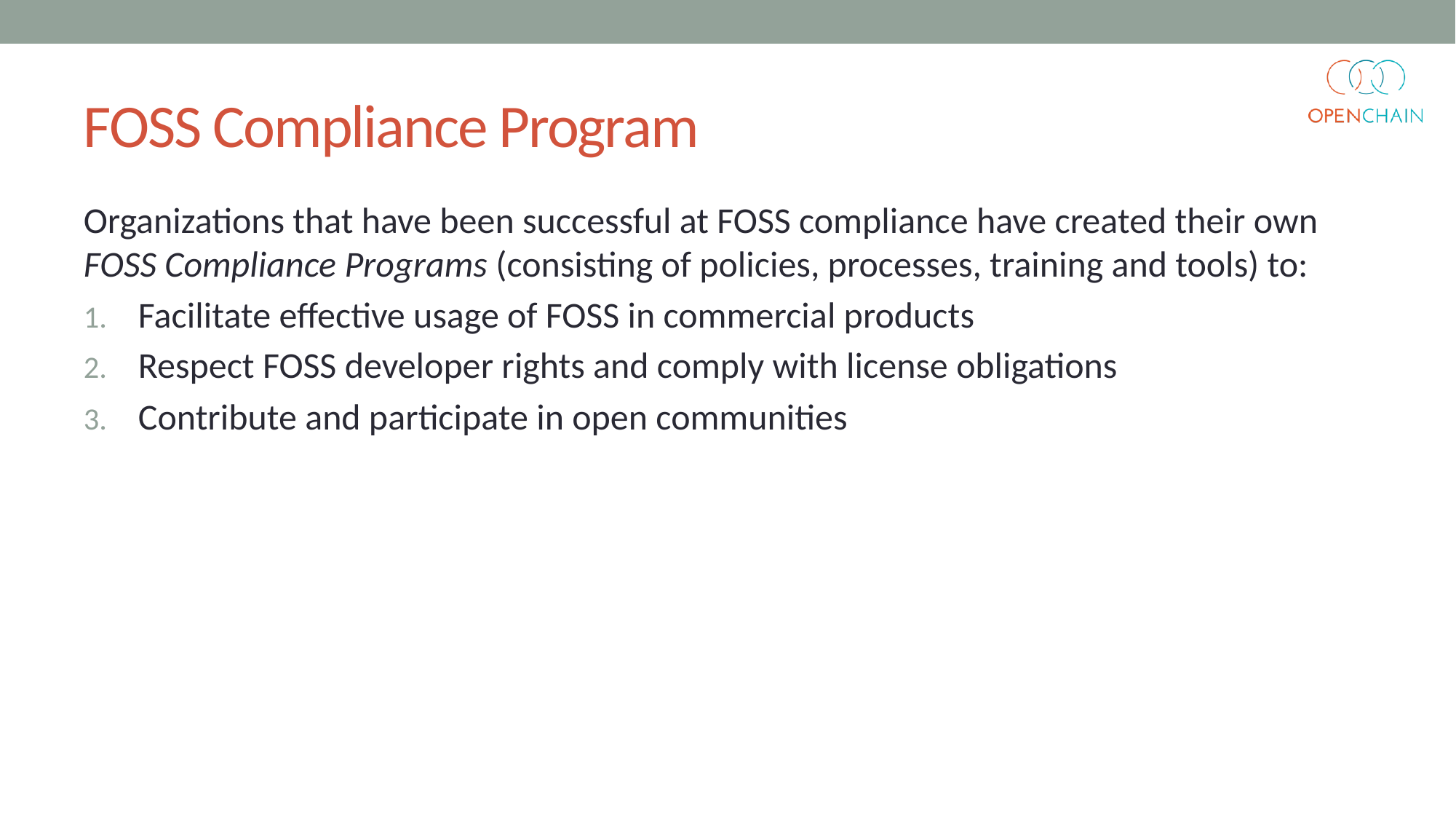

# FOSS Compliance Program
Organizations that have been successful at FOSS compliance have created their own FOSS Compliance Programs (consisting of policies, processes, training and tools) to:
Facilitate effective usage of FOSS in commercial products
Respect FOSS developer rights and comply with license obligations
Contribute and participate in open communities